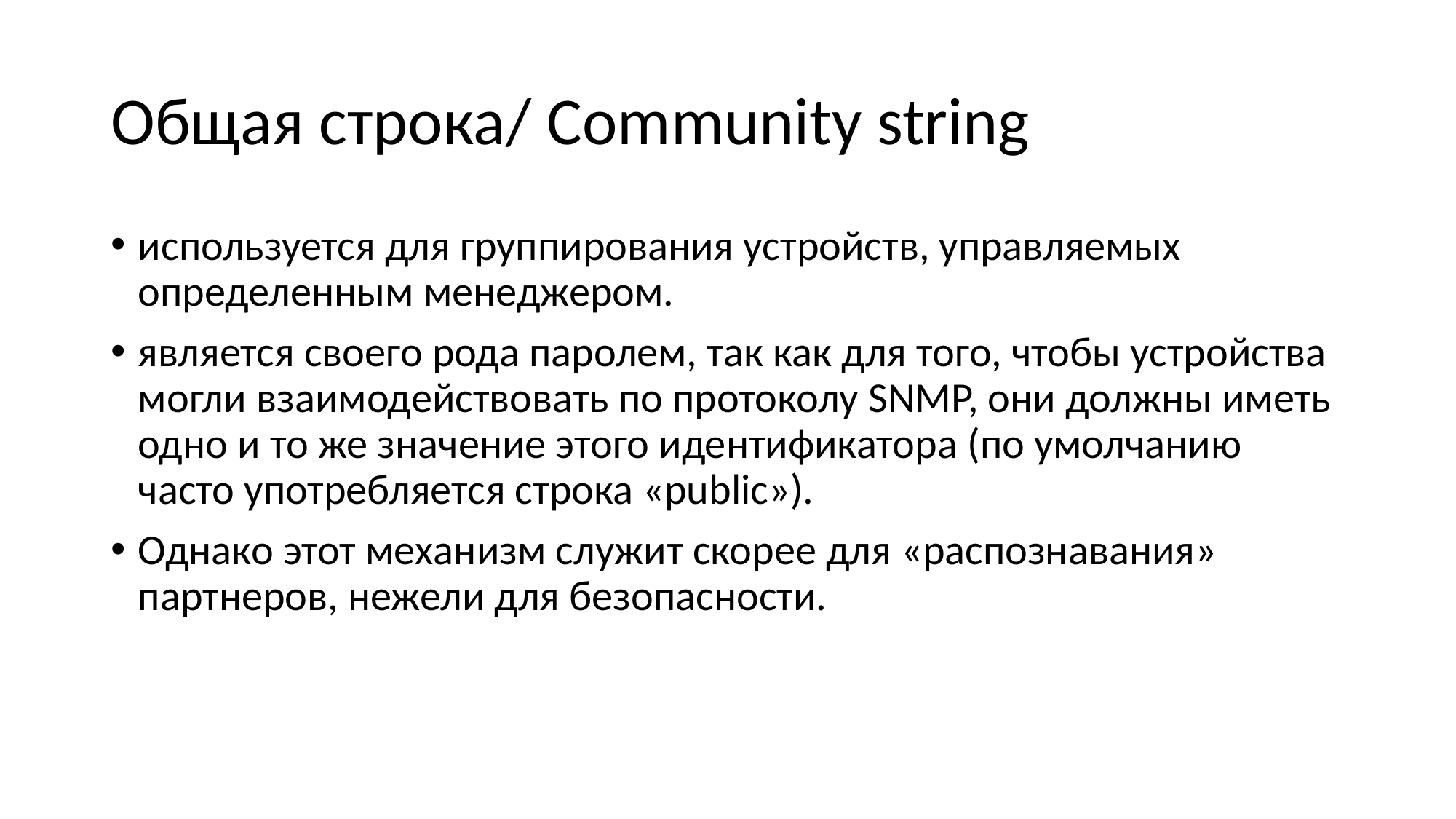

# Общая строка/ Community string
используется для группирования устройств, управляемых определенным менеджером.
является своего рода паролем, так как для того, чтобы устройства могли взаимодействовать по протоколу SNMP, они должны иметь одно и то же значение этого идентификатора (по умолчанию часто употребляется строка «public»).
Однако этот механизм служит скорее для «распознавания» партнеров, нежели для безопасности.